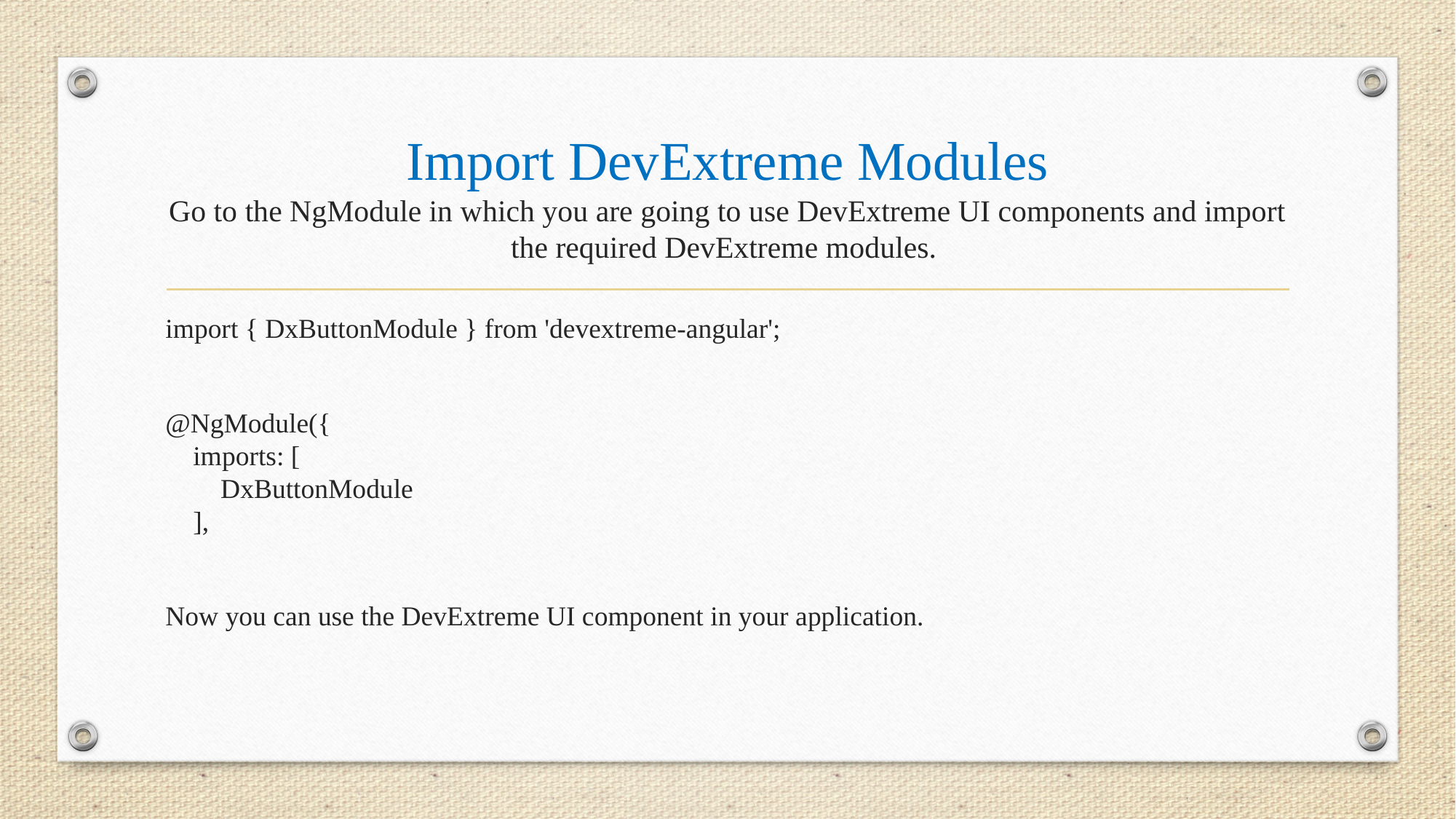

# Import DevExtreme Modules Go to the NgModule in which you are going to use DevExtreme UI components and import the required DevExtreme modules.
import { DxButtonModule } from 'devextreme-angular';

@NgModule({
    imports: [
        DxButtonModule
    ],

Now you can use the DevExtreme UI component in your application.